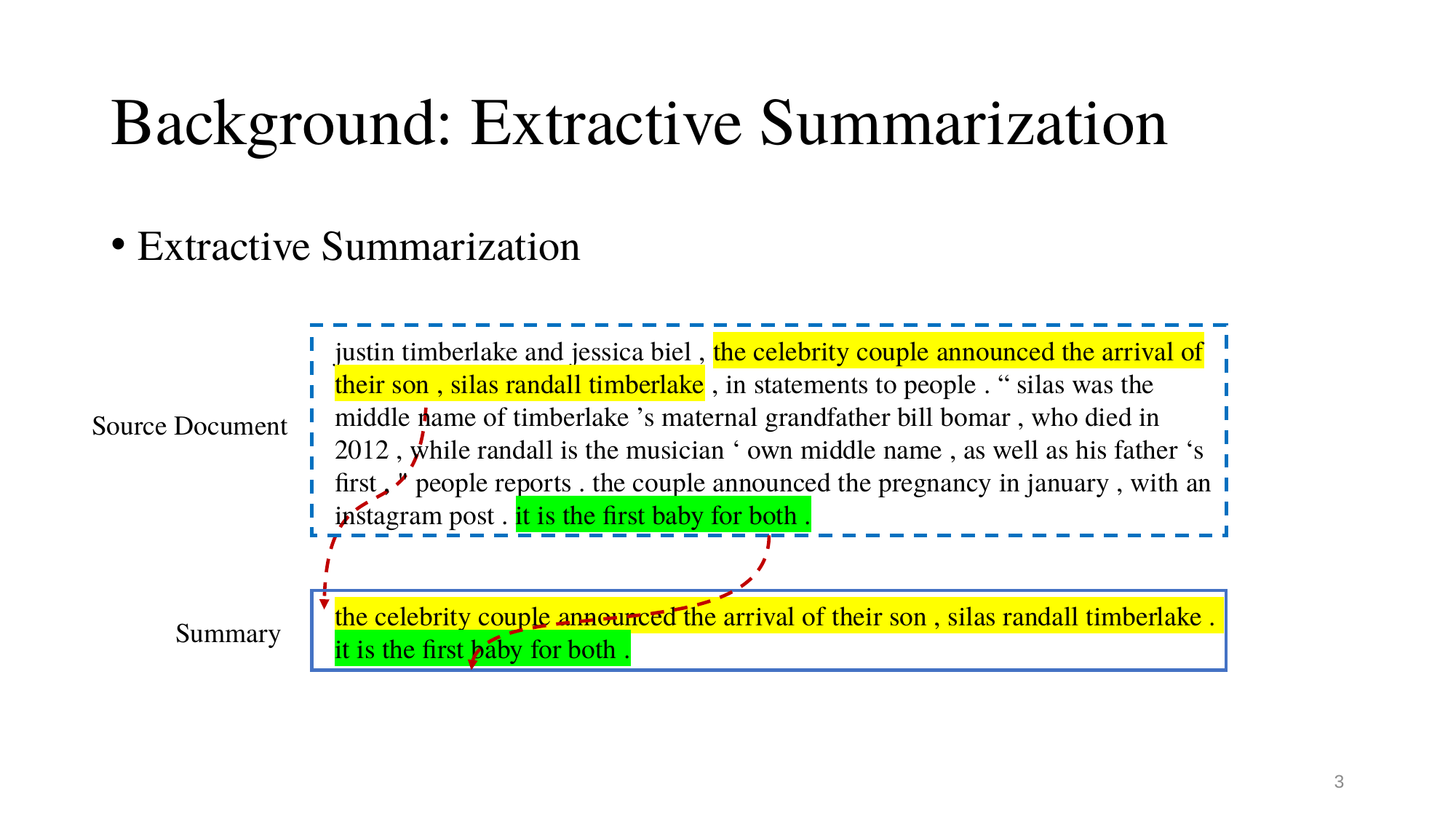

# Background: Extractive Summarization
Extractive Summarization

justin timberlake and jessica biel , the celebrity couple announced the arrival of their son , silas randall timberlake , in statements to people . “ silas was the middle name of timberlake ’s maternal grandfather bill bomar , who died in 2012 , while randall is the musician ‘ own middle name , as well as his father ‘s first , " people reports . the couple announced the pregnancy in january , with an instagram post . it is the first baby for both .
Source Document

the celebrity couple announced the arrival of their son , silas randall timberlake .
it is the first baby for both .
Summary
3